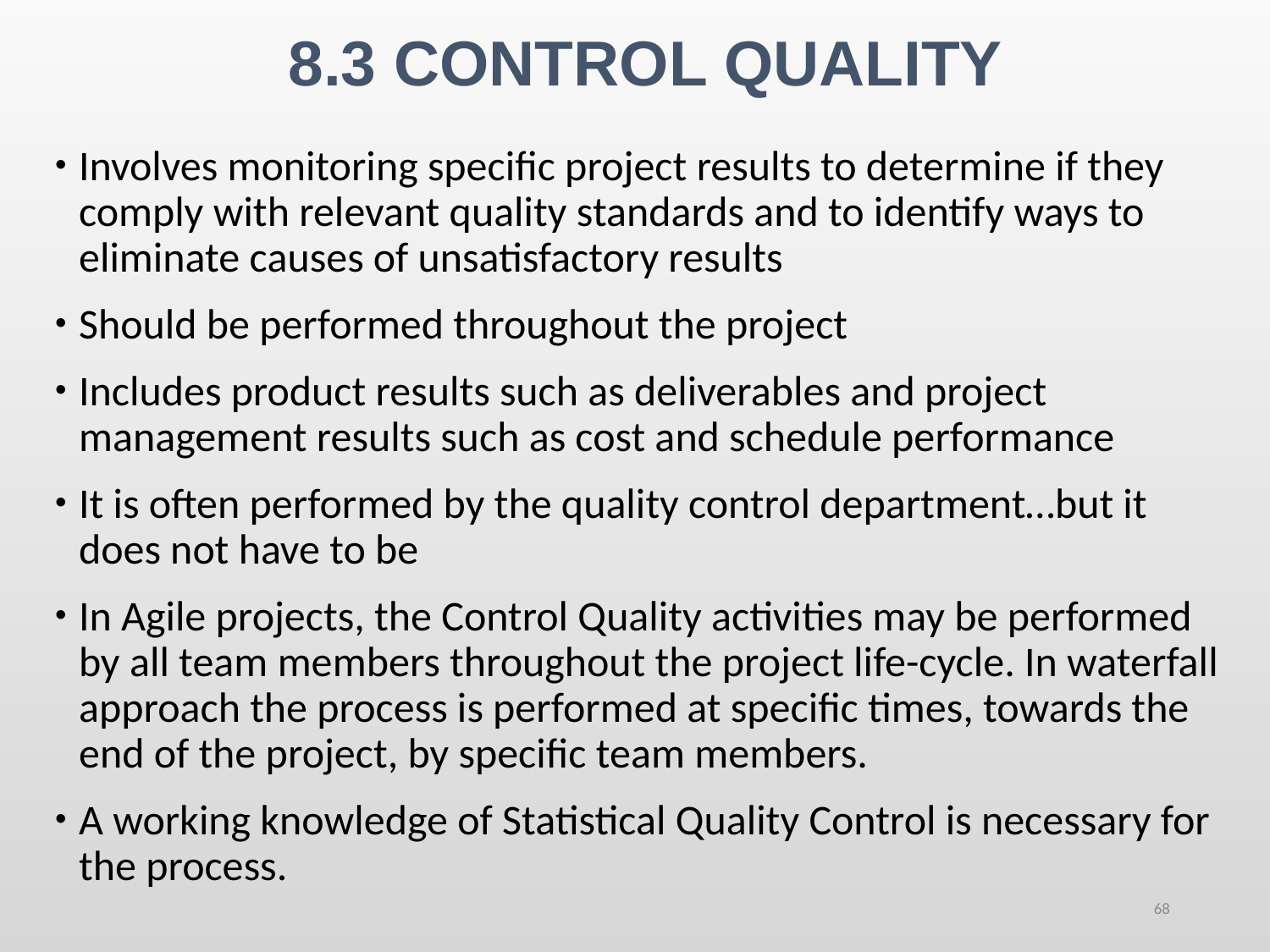

# 8.3 CONTROL QUALITY
Involves monitoring specific project results to determine if they comply with relevant quality standards and to identify ways to eliminate causes of unsatisfactory results
Should be performed throughout the project
Includes product results such as deliverables and project management results such as cost and schedule performance
It is often performed by the quality control department…but it does not have to be
In Agile projects, the Control Quality activities may be performed by all team members throughout the project life-cycle. In waterfall approach the process is performed at specific times, towards the end of the project, by specific team members.
A working knowledge of Statistical Quality Control is necessary for the process.

68